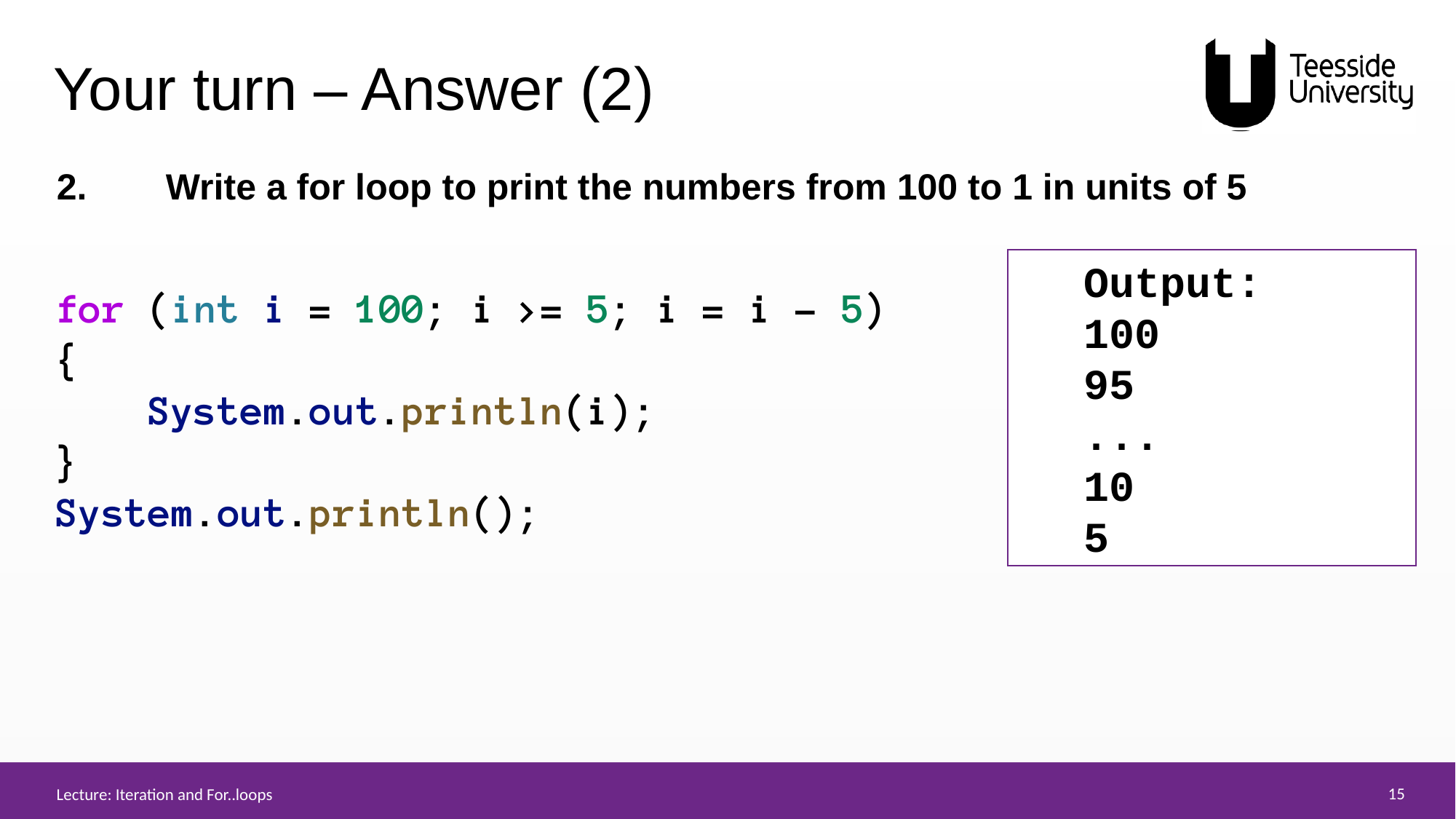

# Your turn – Answer (2)
2.	Write a for loop to print the numbers from 100 to 1 in units of 5
Output:
100
95
...
10
5
for (int i = 100; i >= 5; i = i - 5)
{
    System.out.println(i);
}
System.out.println();
Lecture: Iteration and For..loops